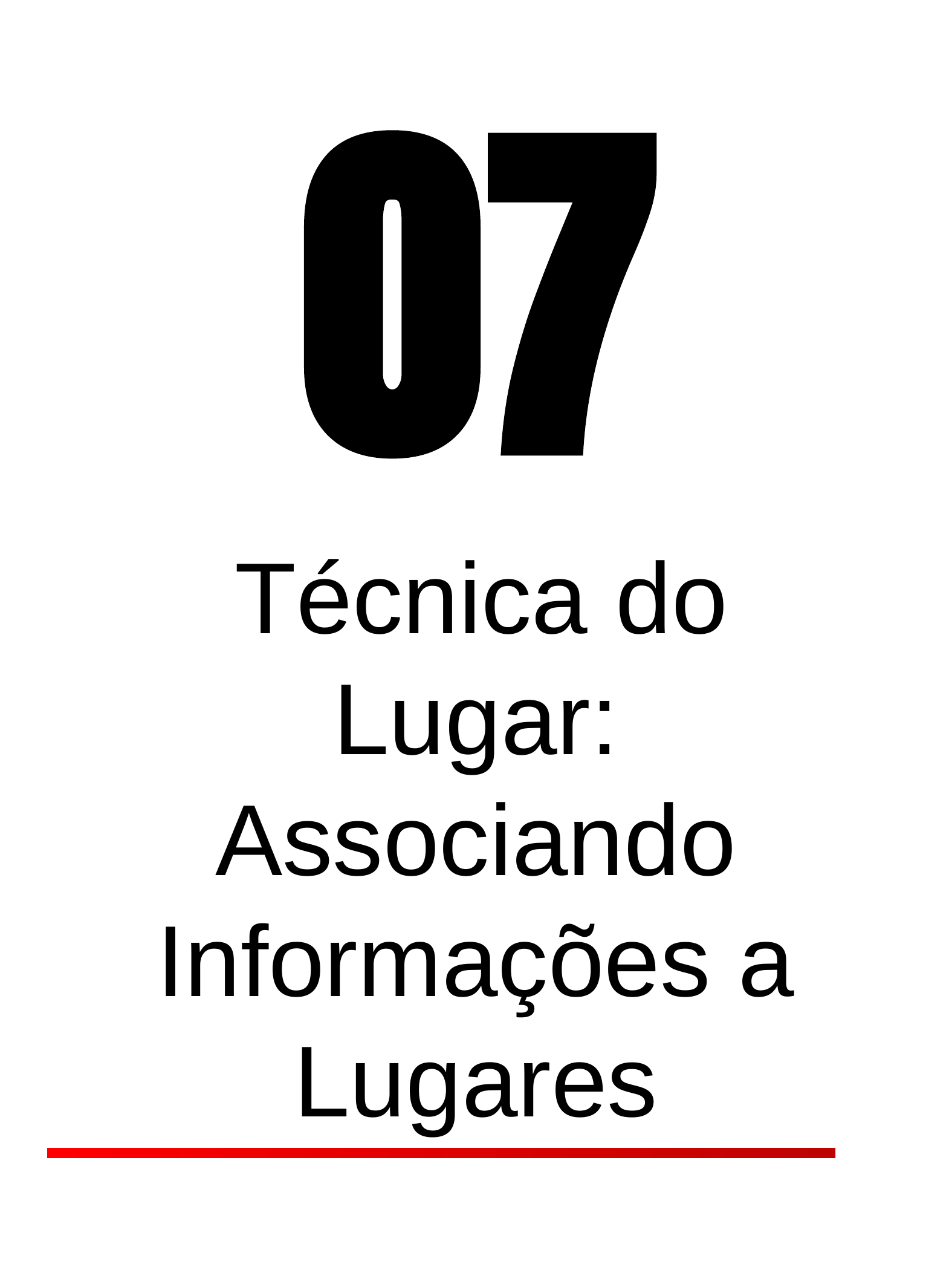

07
 Técnica do Lugar: Associando Informações a Lugares